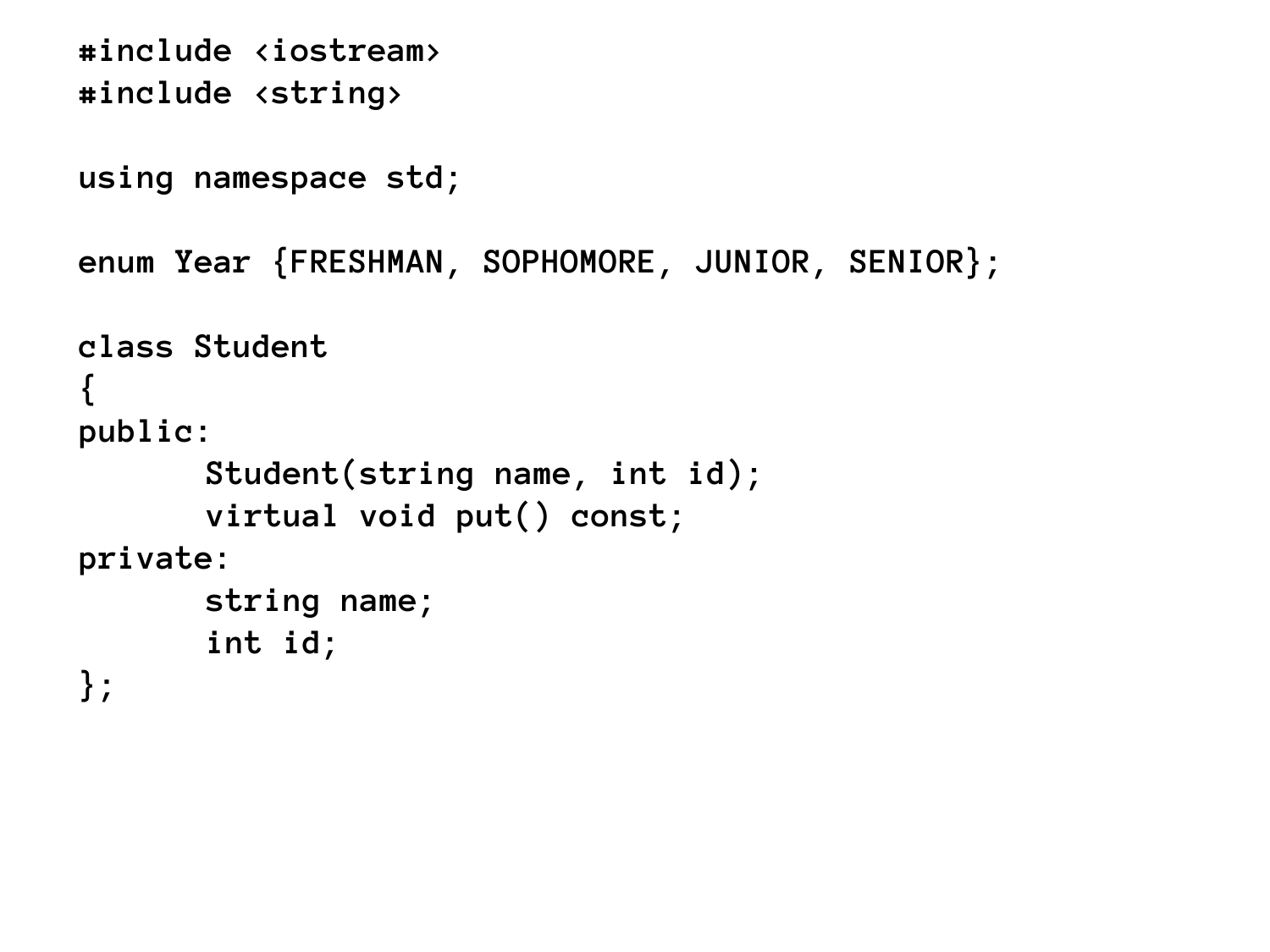

#include <iostream>
#include <string>

using namespace std;

enum Year {FRESHMAN, SOPHOMORE, JUNIOR, SENIOR};

class Student
{
public:
	Student(string name, int id);
	virtual void put() const;
private:
	string name;
	int id;
};